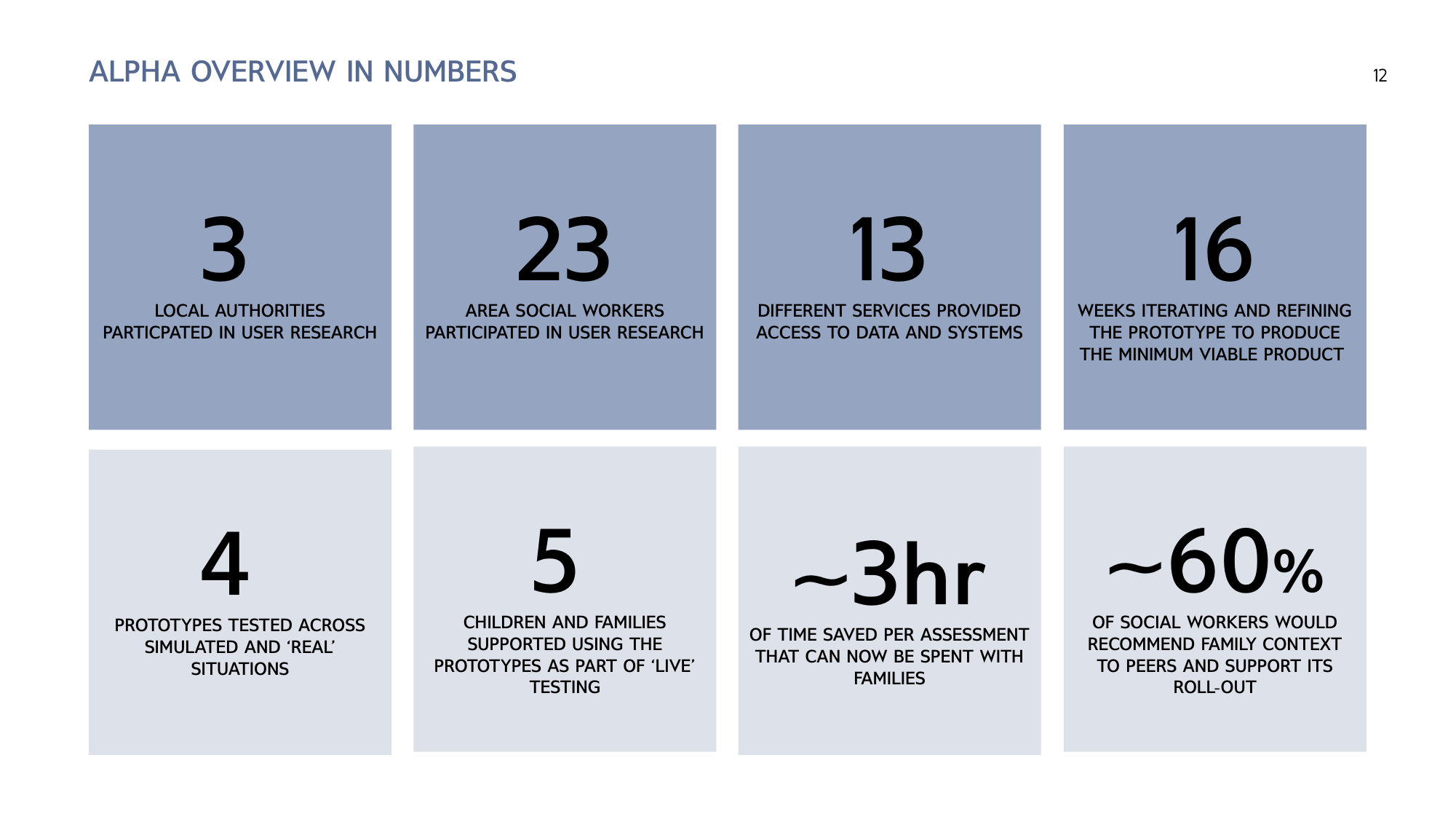

alpha Overview in numbers
12
23
AREA SOCIAL WORKERS PARTICIPATED IN USER RESEARCH

13
DIFFERENT SERVICES PROVIDED ACCESS TO DATA AND SYSTEMS

16
WEEKS ITERATING AND REFINING THE PROTOTYPE TO PRODUCE THE MINIMUM VIABLE PRODUCT
3
LOCAL AUTHORITIES PARTICPATED IN USER RESEARCH

5
CHILDREN AND FAMILIES SUPPORTED USING THE PROTOTYPES AS PART OF ‘LIVE’ TESTING
~3hr
OF TIME SAVED PER ASSESSMENT THAT CAN NOW BE SPENT WITH FAMILIES
~60%
OF SOCIAL WORKERS WOULD RECOMMEND FAMILY CONTEXT TO PEERS AND SUPPORT ITS ROLL-OUT
4
PROTOTYPES TESTED ACROSS SIMULATED AND ‘REAL’ SITUATIONS